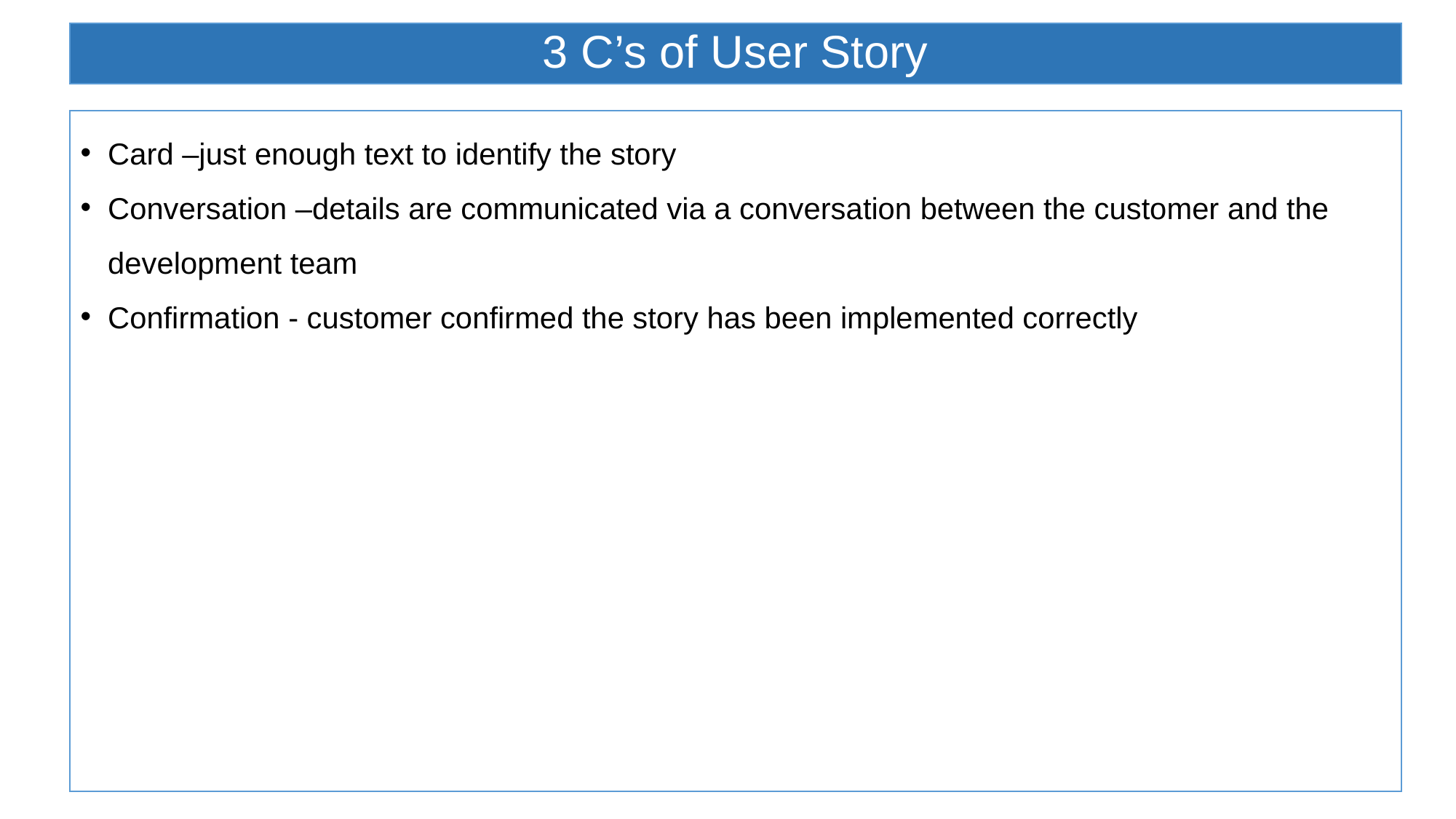

# 3 C’s of User Story
Card –just enough text to identify the story
Conversation –details are communicated via a conversation between the customer and the development team
Confirmation - customer confirmed the story has been implemented correctly